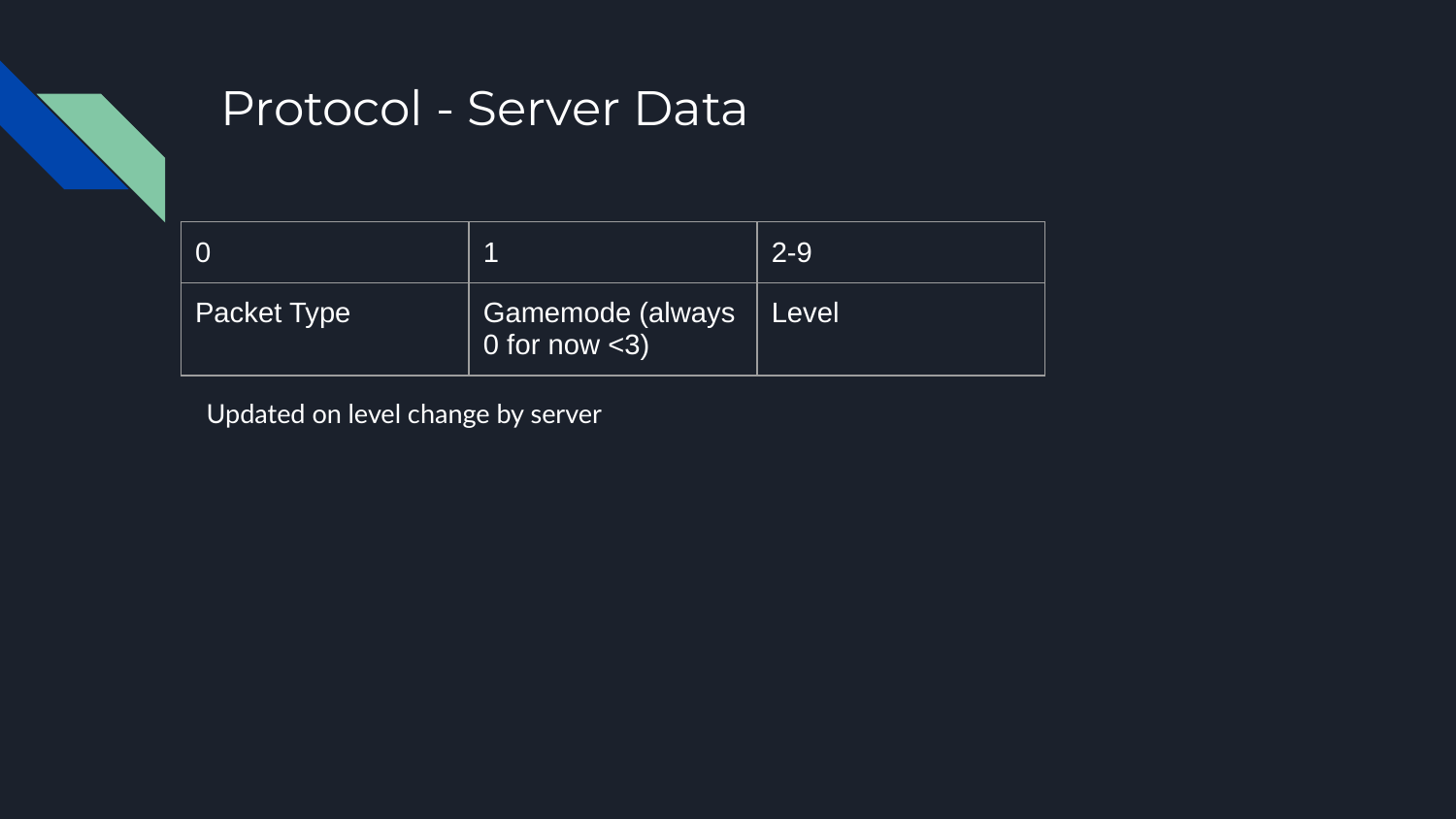

# Protocol - Server Data
| 0 | 1 | 2-9 |
| --- | --- | --- |
| Packet Type | Gamemode (always 0 for now <3) | Level |
Updated on level change by server